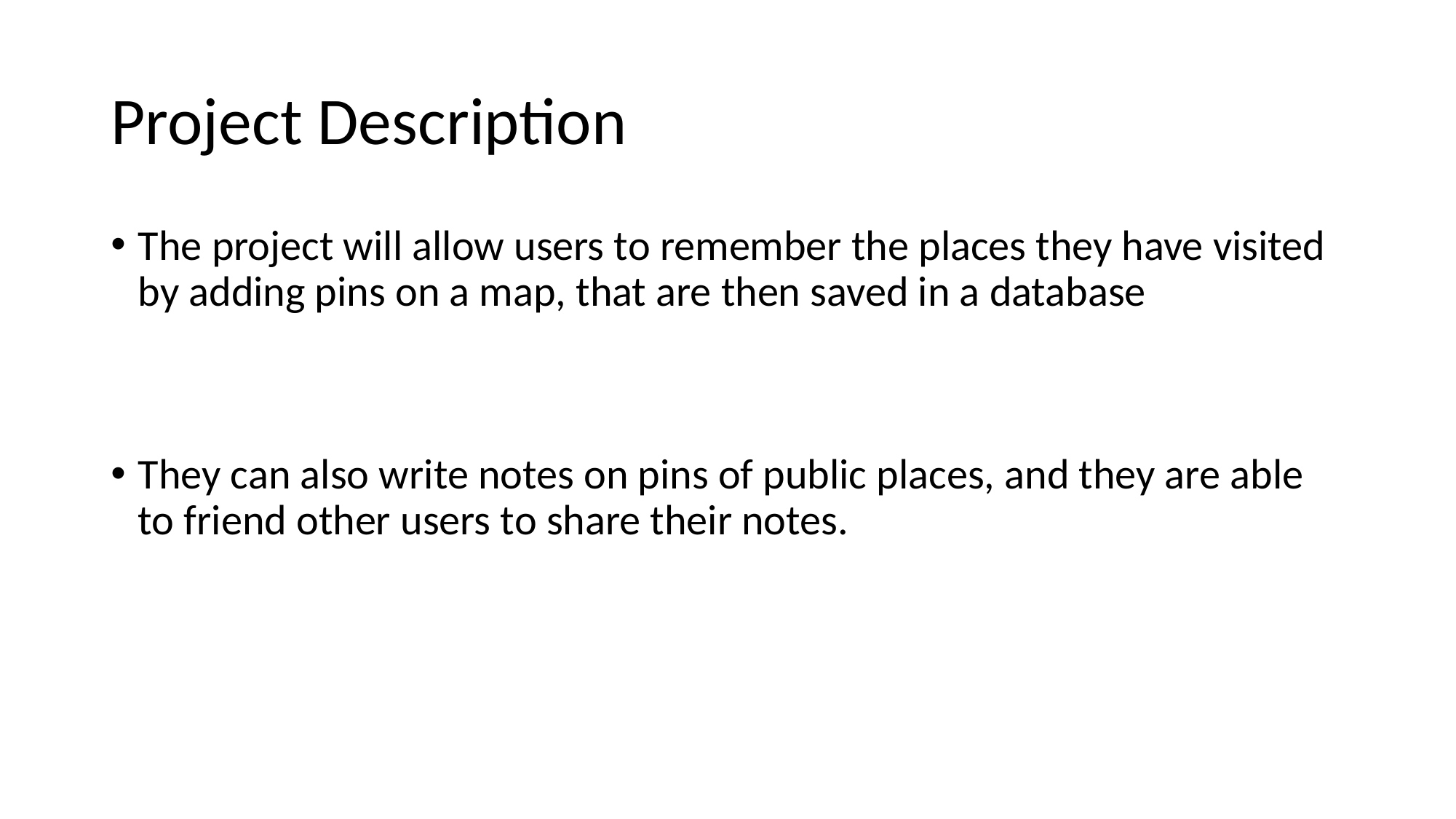

# Project Description
The project will allow users to remember the places they have visited by adding pins on a map, that are then saved in a database

They can also write notes on pins of public places, and they are able to friend other users to share their notes.